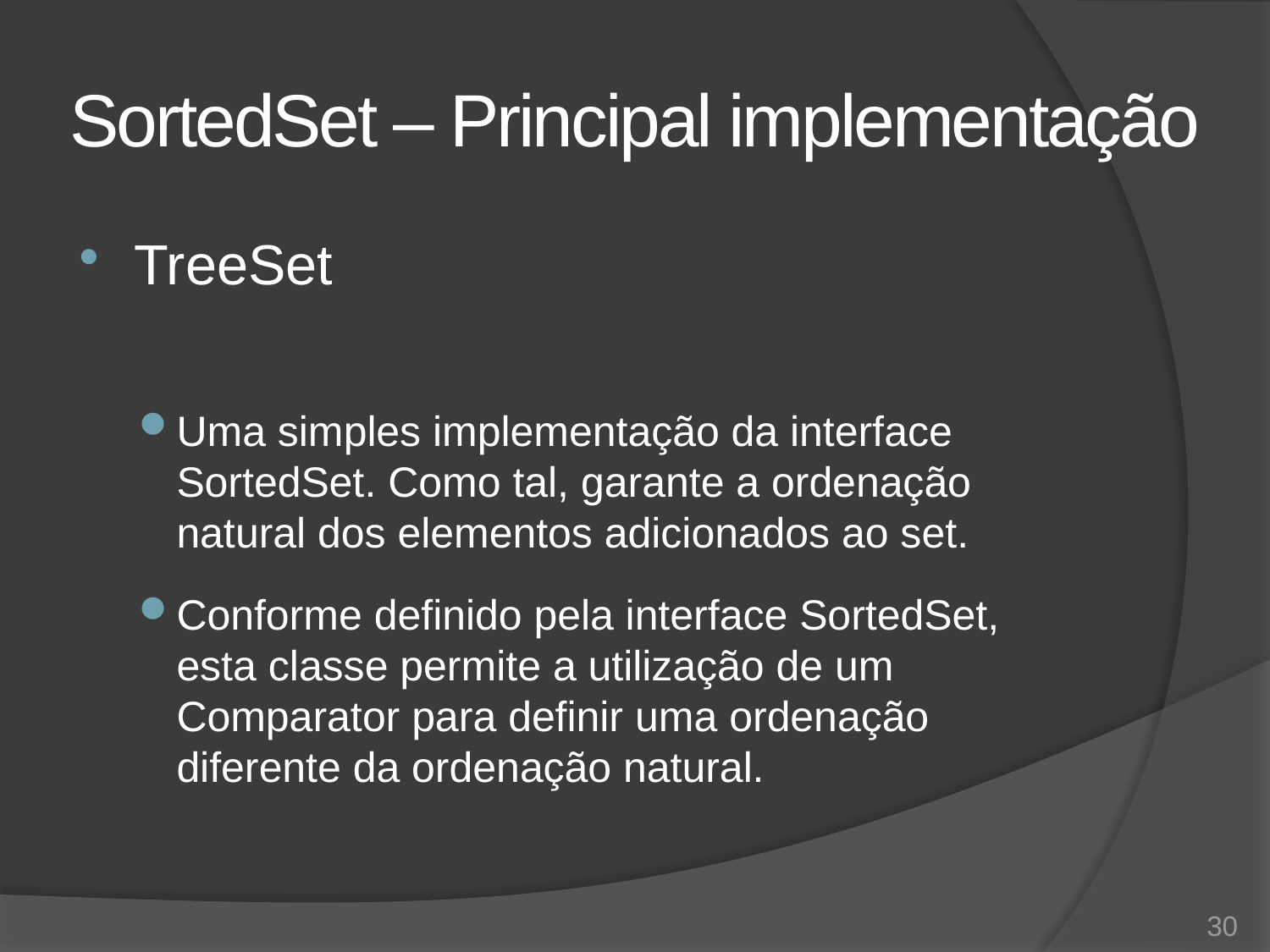

# SortedSet – Principal implementação
TreeSet

Uma simples implementação da interface SortedSet. Como tal, garante a ordenação natural dos elementos adicionados ao set.
Conforme definido pela interface SortedSet, esta classe permite a utilização de um Comparator para definir uma ordenação diferente da ordenação natural.
30